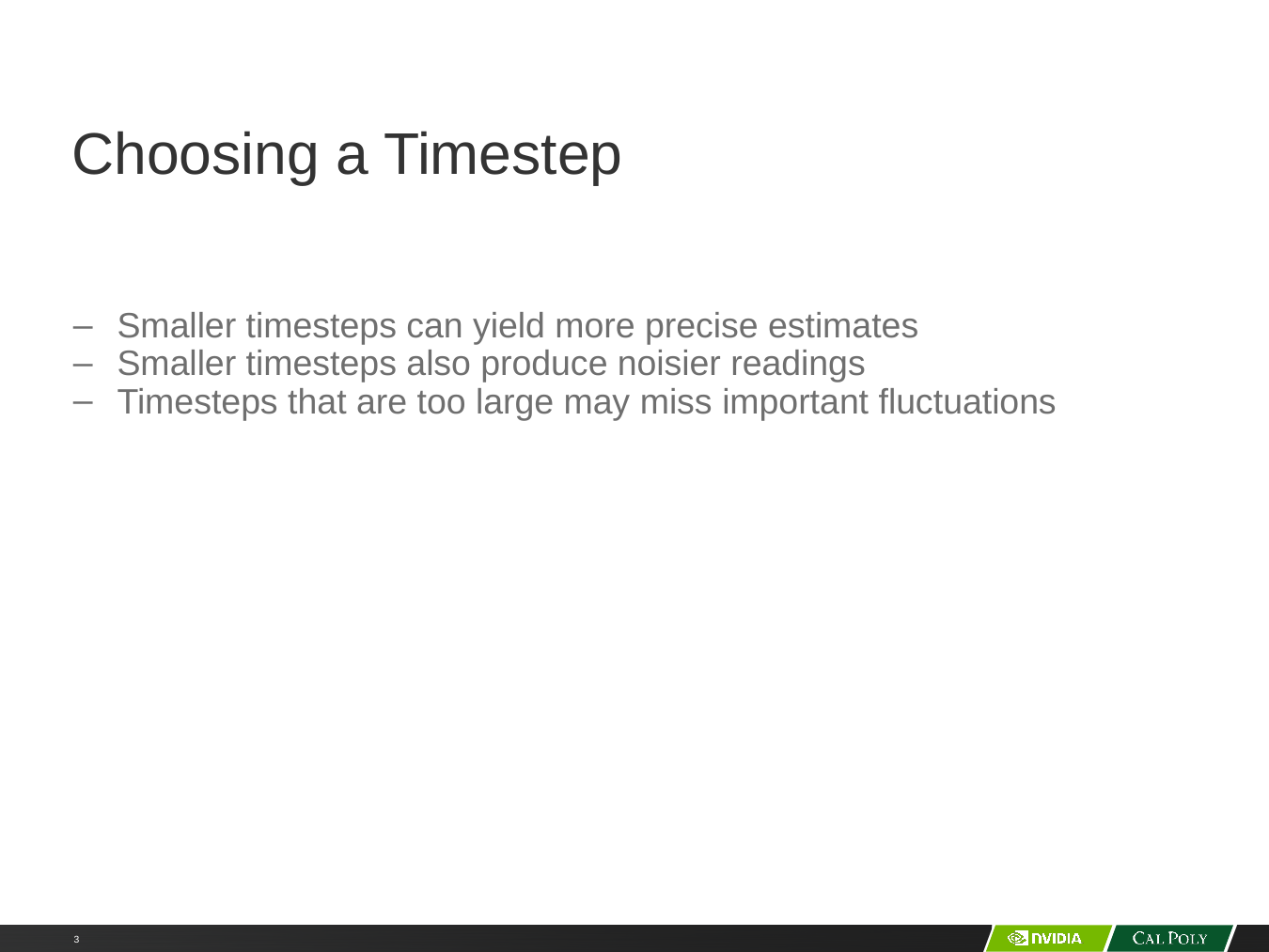

# Choosing a Timestep

Smaller timesteps can yield more precise estimates
Smaller timesteps also produce noisier readings
Timesteps that are too large may miss important fluctuations